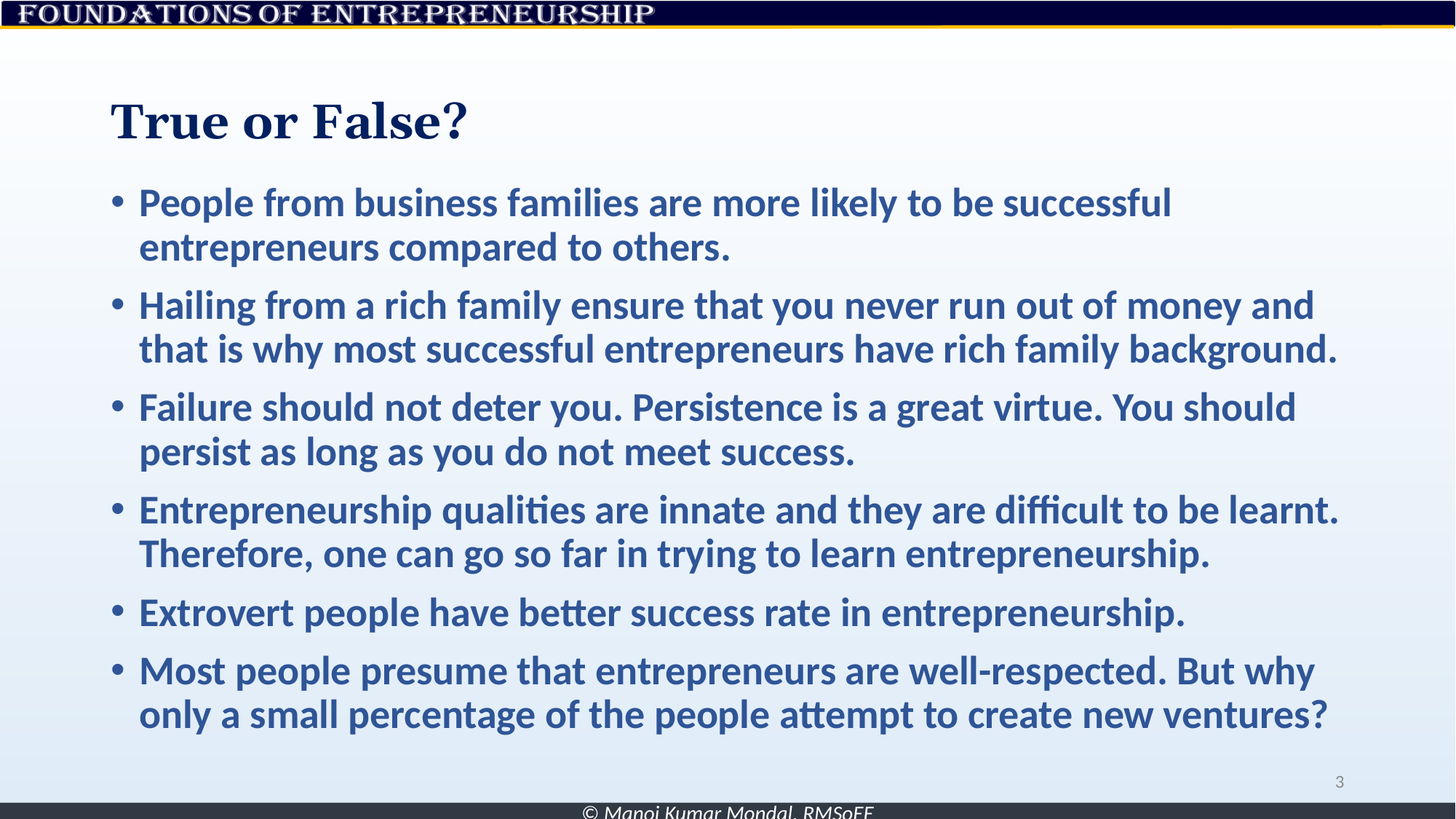

# True or False?
People from business families are more likely to be successful entrepreneurs compared to others.
Hailing from a rich family ensure that you never run out of money and that is why most successful entrepreneurs have rich family background.
Failure should not deter you. Persistence is a great virtue. You should persist as long as you do not meet success.
Entrepreneurship qualities are innate and they are difficult to be learnt. Therefore, one can go so far in trying to learn entrepreneurship.
Extrovert people have better success rate in entrepreneurship.
Most people presume that entrepreneurs are well-respected. But why only a small percentage of the people attempt to create new ventures?

3